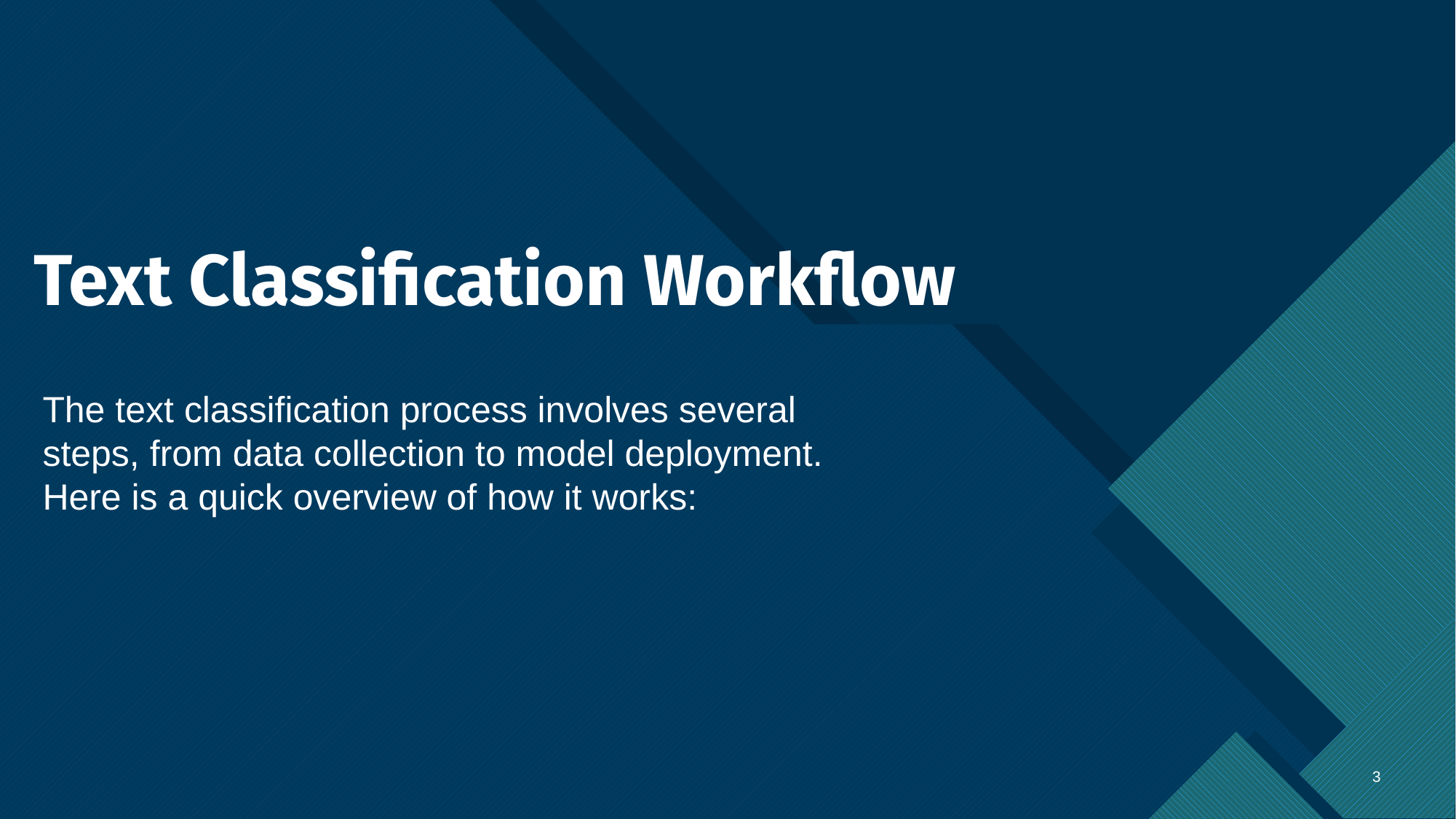

# Text Classification Workflow
The text classification process involves several steps, from data collection to model deployment. Here is a quick overview of how it works:
3